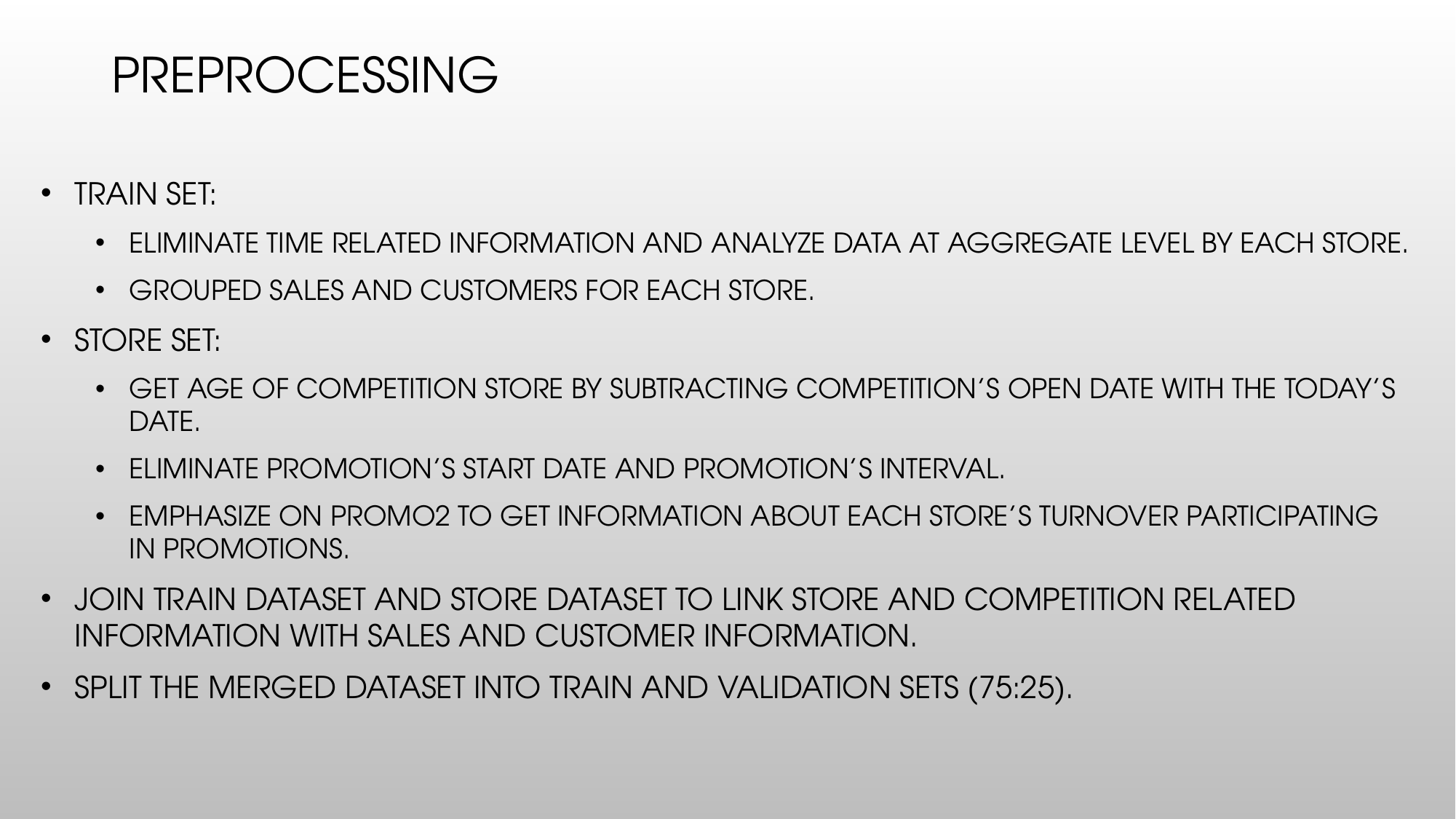

# Preprocessing
Train Set:
Eliminate time related information and analyze data at aggregate level by each store.
Grouped Sales and Customers for each store.
Store Set:
Get age of competition store by subtracting Competition’s open date with the today’s date.
Eliminate Promotion’s start date and promotion’s interval.
Emphasize on Promo2 to get information about each store’s turnover participating in promotions.
Join train dataset and store dataset to link store and competition related information with sales and customer information.
Split the merged dataset into train and validation sets (75:25).